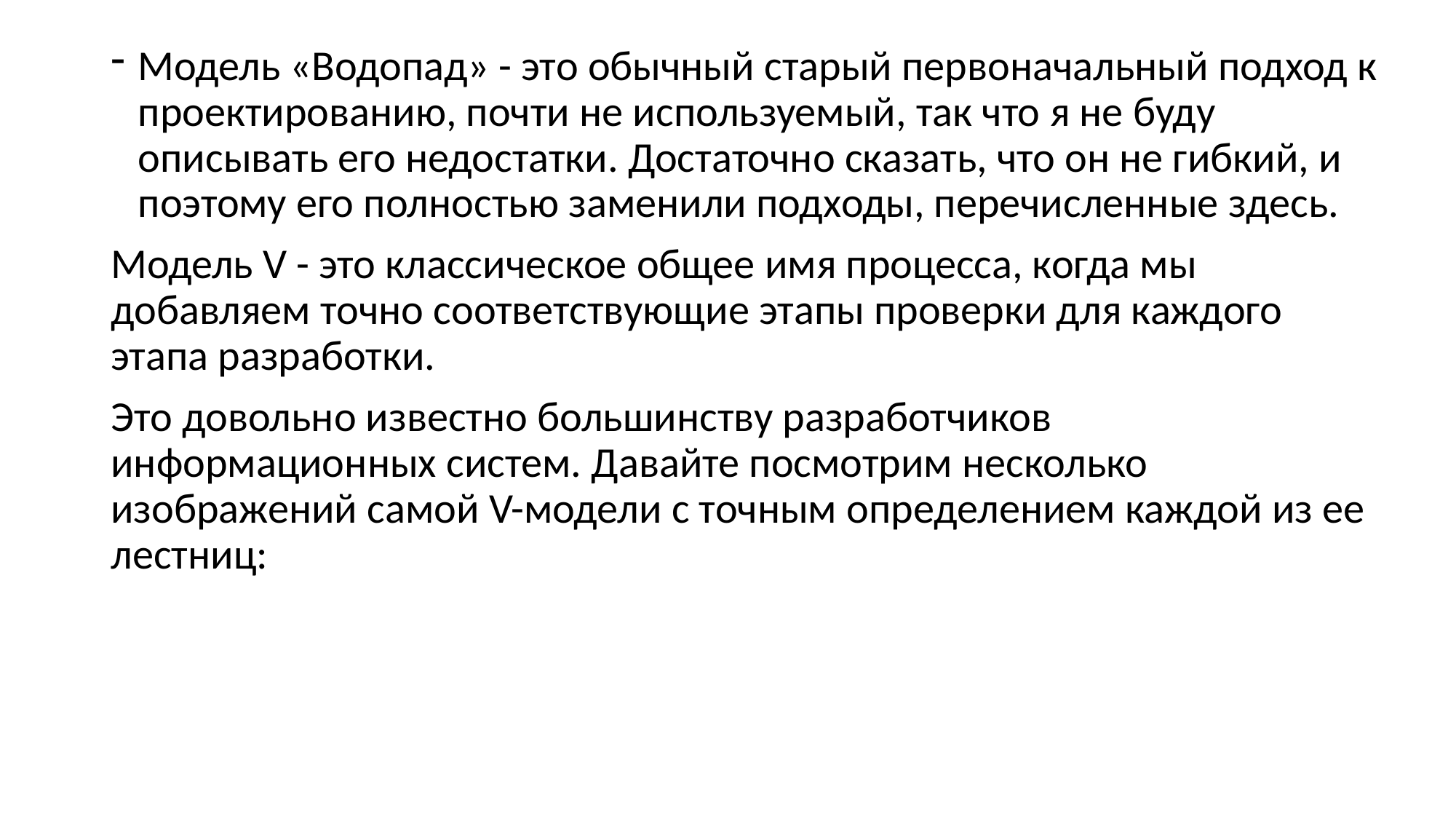

Модель «Водопад» - это обычный старый первоначальный подход к проектированию, почти не используемый, так что я не буду описывать его недостатки. Достаточно сказать, что он не гибкий, и поэтому его полностью заменили подходы, перечисленные здесь.
Модель V - это классическое общее имя процесса, когда мы добавляем точно соответствующие этапы проверки для каждого этапа разработки.
Это довольно известно большинству разработчиков информационных систем. Давайте посмотрим несколько изображений самой V-модели с точным определением каждой из ее лестниц: